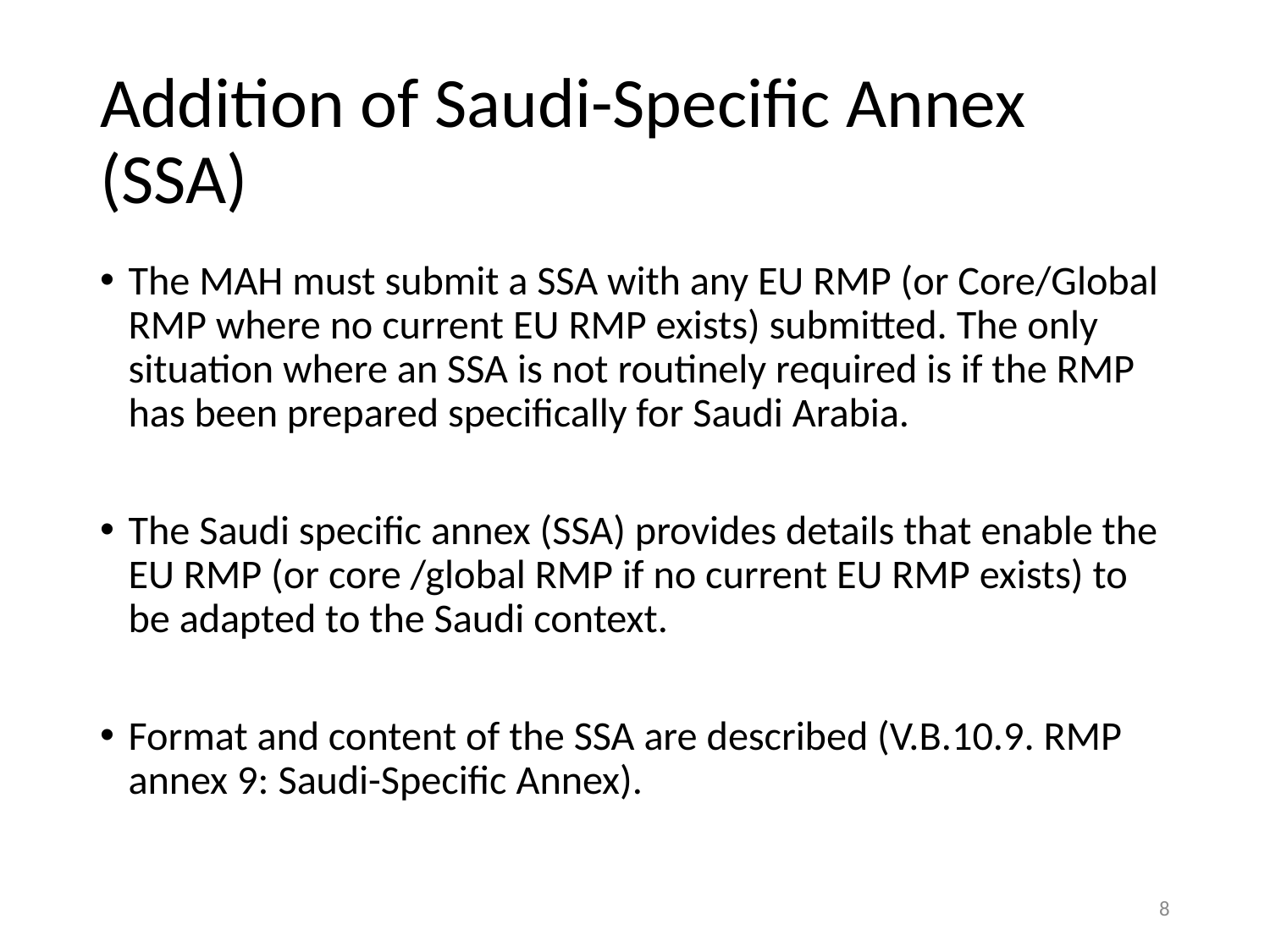

# Addition of Saudi-Specific Annex (SSA)
The MAH must submit a SSA with any EU RMP (or Core/Global RMP where no current EU RMP exists) submitted. The only situation where an SSA is not routinely required is if the RMP has been prepared specifically for Saudi Arabia.

The Saudi specific annex (SSA) provides details that enable the EU RMP (or core /global RMP if no current EU RMP exists) to be adapted to the Saudi context.

Format and content of the SSA are described (V.B.10.9. RMP annex 9: Saudi-Specific Annex).

8